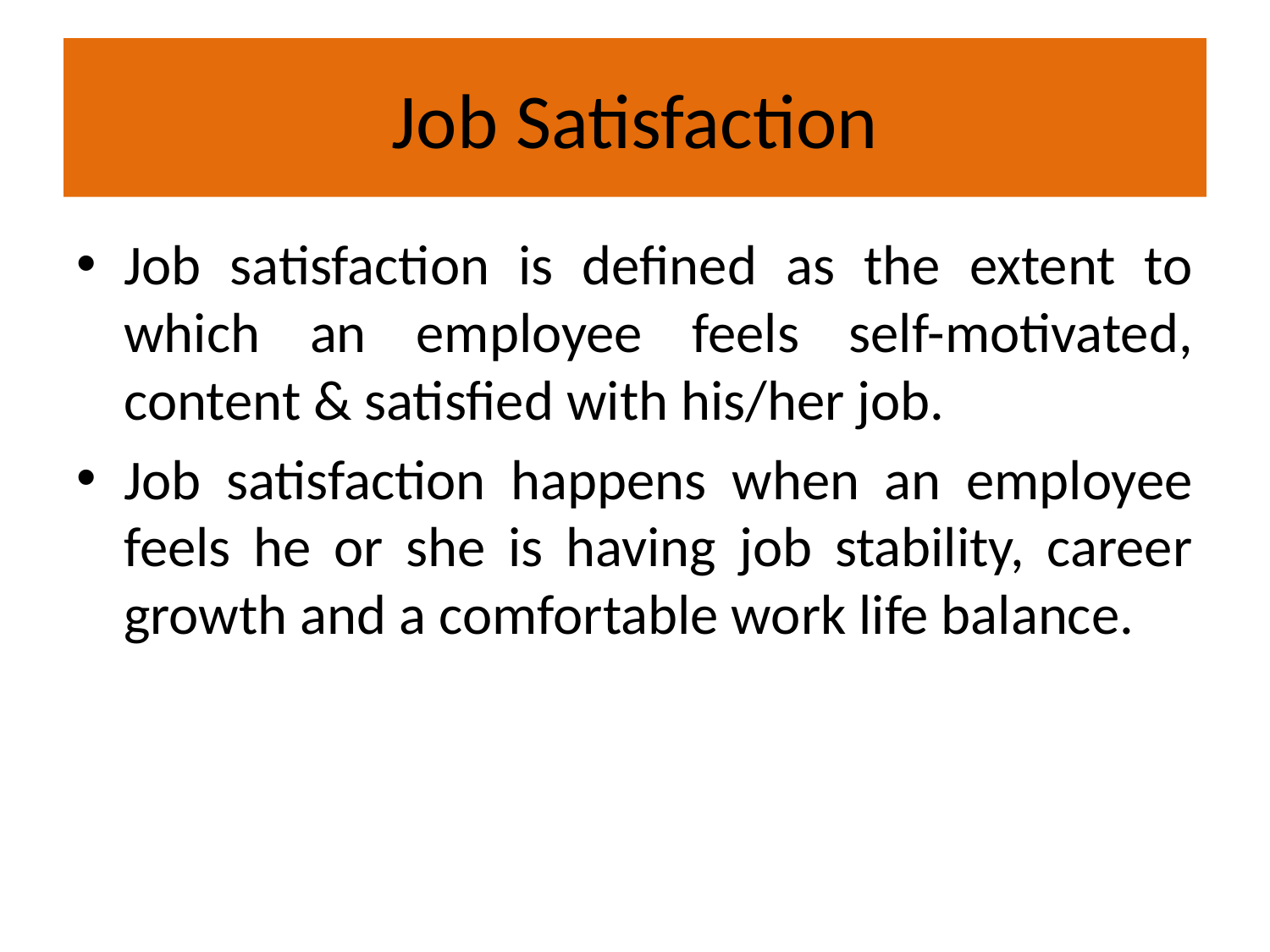

# Job Satisfaction
Job satisfaction is defined as the extent to which an employee feels self-motivated, content & satisfied with his/her job.
Job satisfaction happens when an employee feels he or she is having job stability, career growth and a comfortable work life balance.